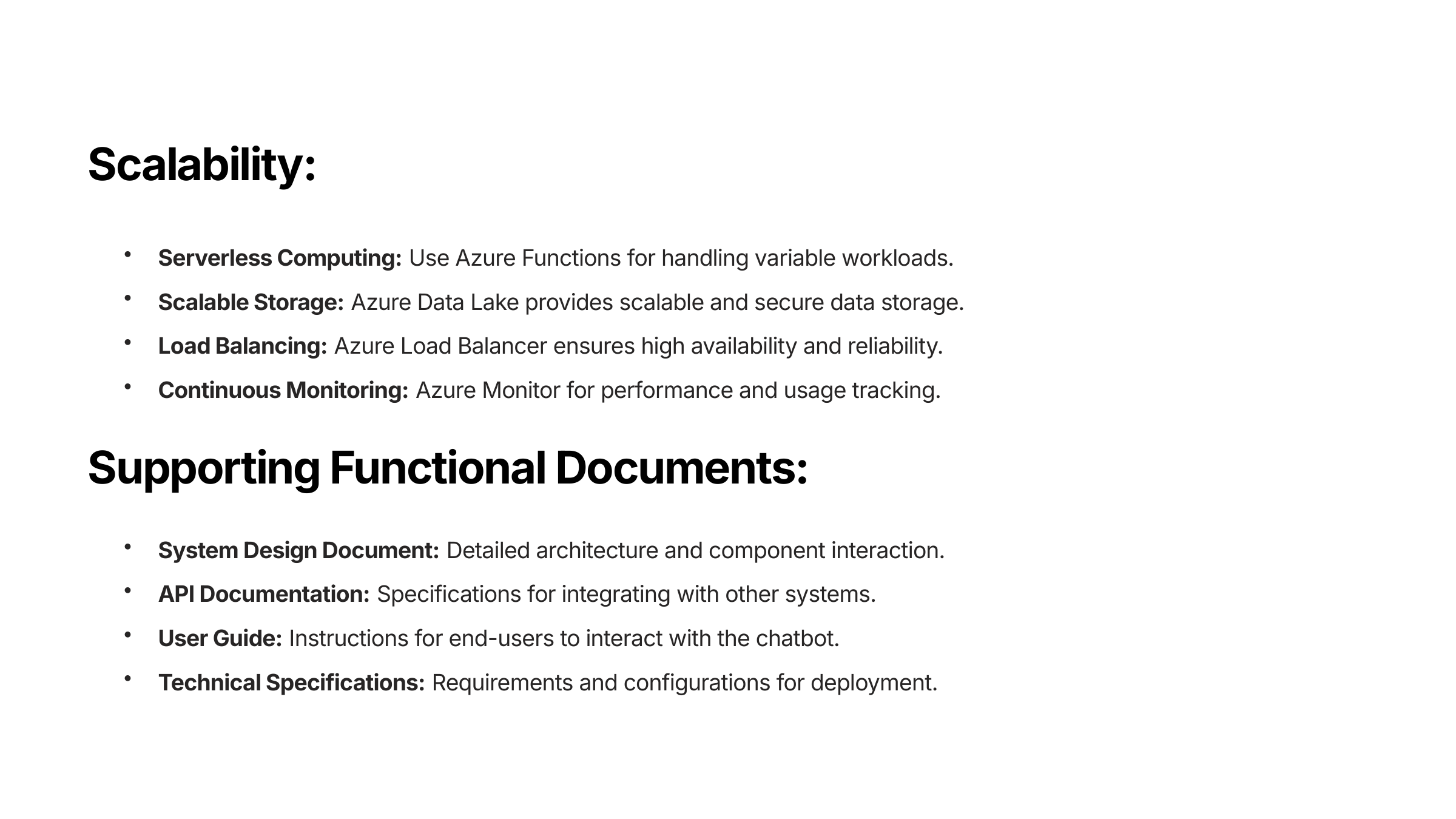

Scalability:
Serverless Computing: Use Azure Functions for handling variable workloads.
Scalable Storage: Azure Data Lake provides scalable and secure data storage.
Load Balancing: Azure Load Balancer ensures high availability and reliability.
Continuous Monitoring: Azure Monitor for performance and usage tracking.
Supporting Functional Documents:
System Design Document: Detailed architecture and component interaction.
API Documentation: Specifications for integrating with other systems.
User Guide: Instructions for end-users to interact with the chatbot.
Technical Specifications: Requirements and configurations for deployment.